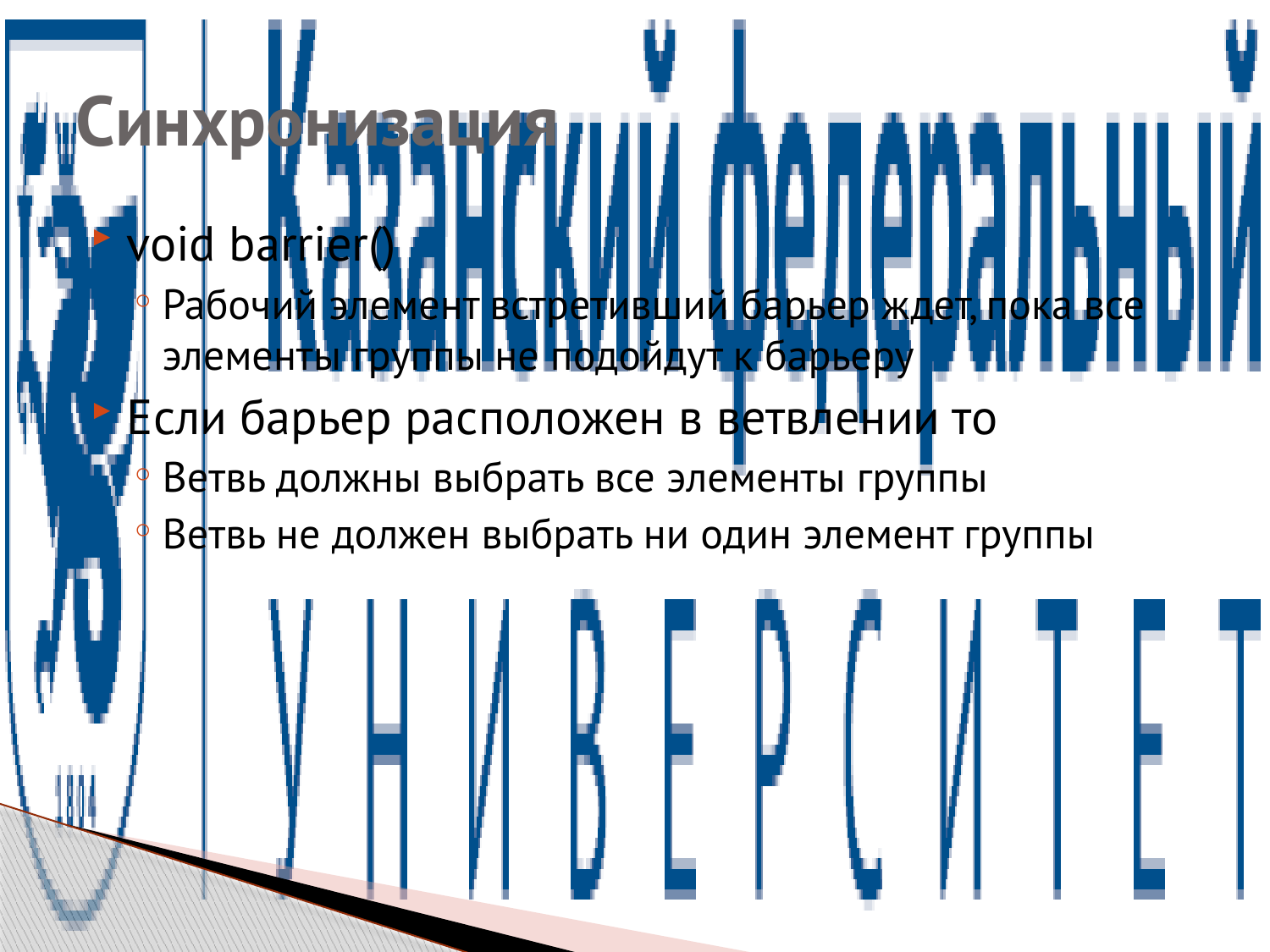

# Синхронизация
void barrier()
Рабочий элемент встретивший барьер ждет, пока все элементы группы не подойдут к барьеру
Если барьер расположен в ветвлении то
Ветвь должны выбрать все элементы группы
Ветвь не должен выбрать ни один элемент группы